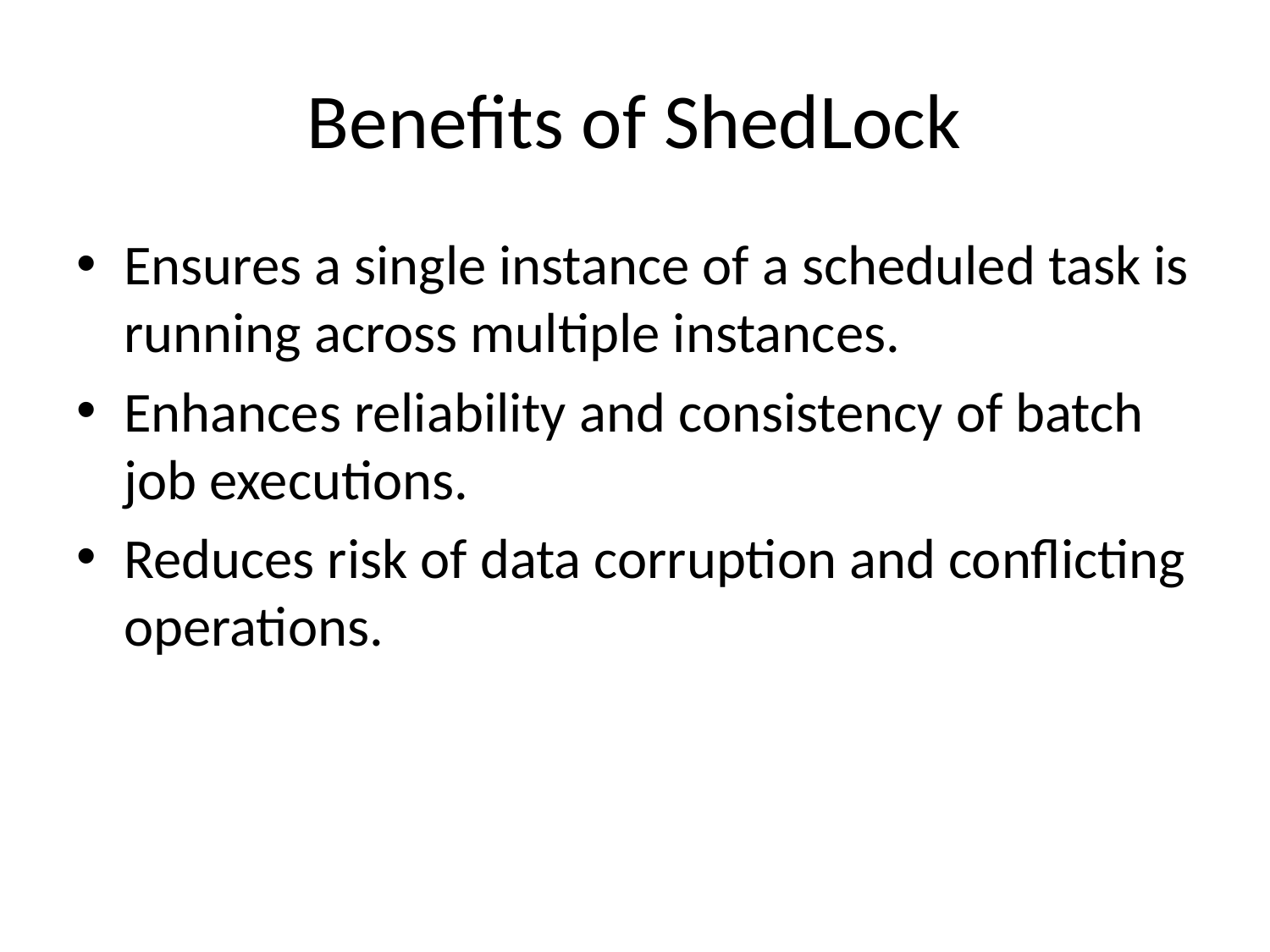

# Benefits of ShedLock
Ensures a single instance of a scheduled task is running across multiple instances.
Enhances reliability and consistency of batch job executions.
Reduces risk of data corruption and conflicting operations.